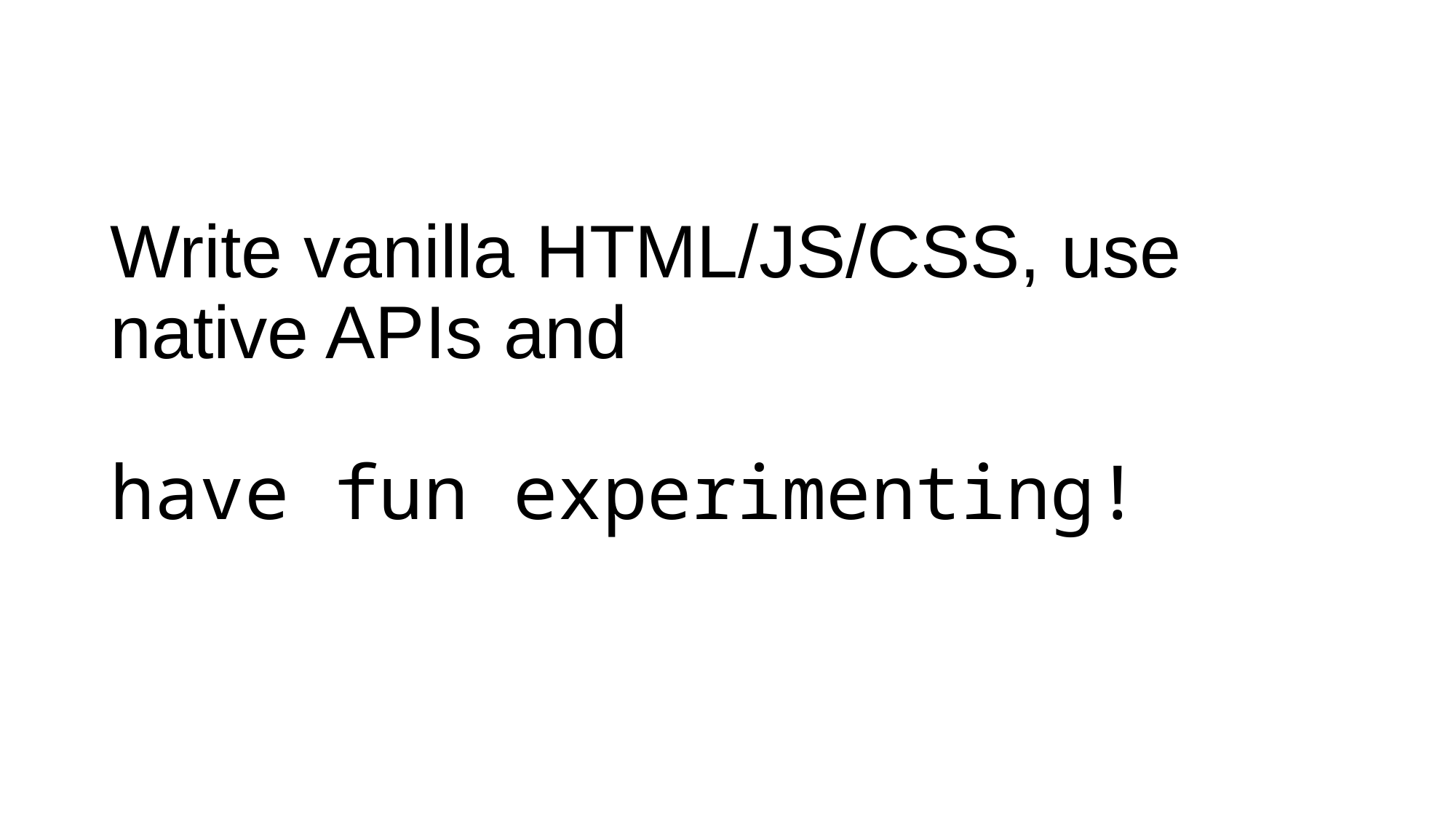

# Write vanilla HTML/JS/CSS, use native APIs and have fun experimenting!